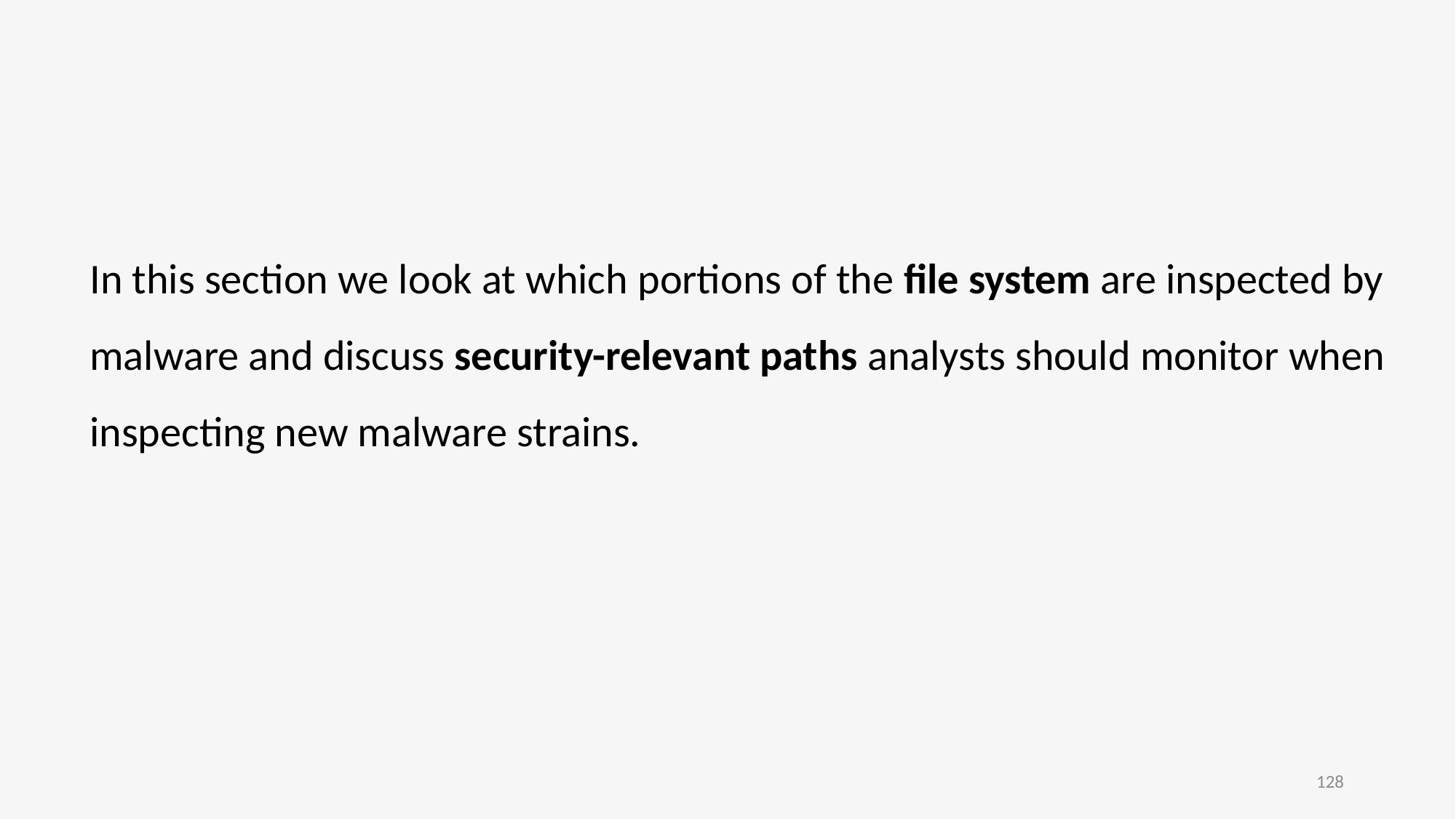

In this section we look at which portions of the file system are inspected by malware and discuss security-relevant paths analysts should monitor when inspecting new malware strains.
128